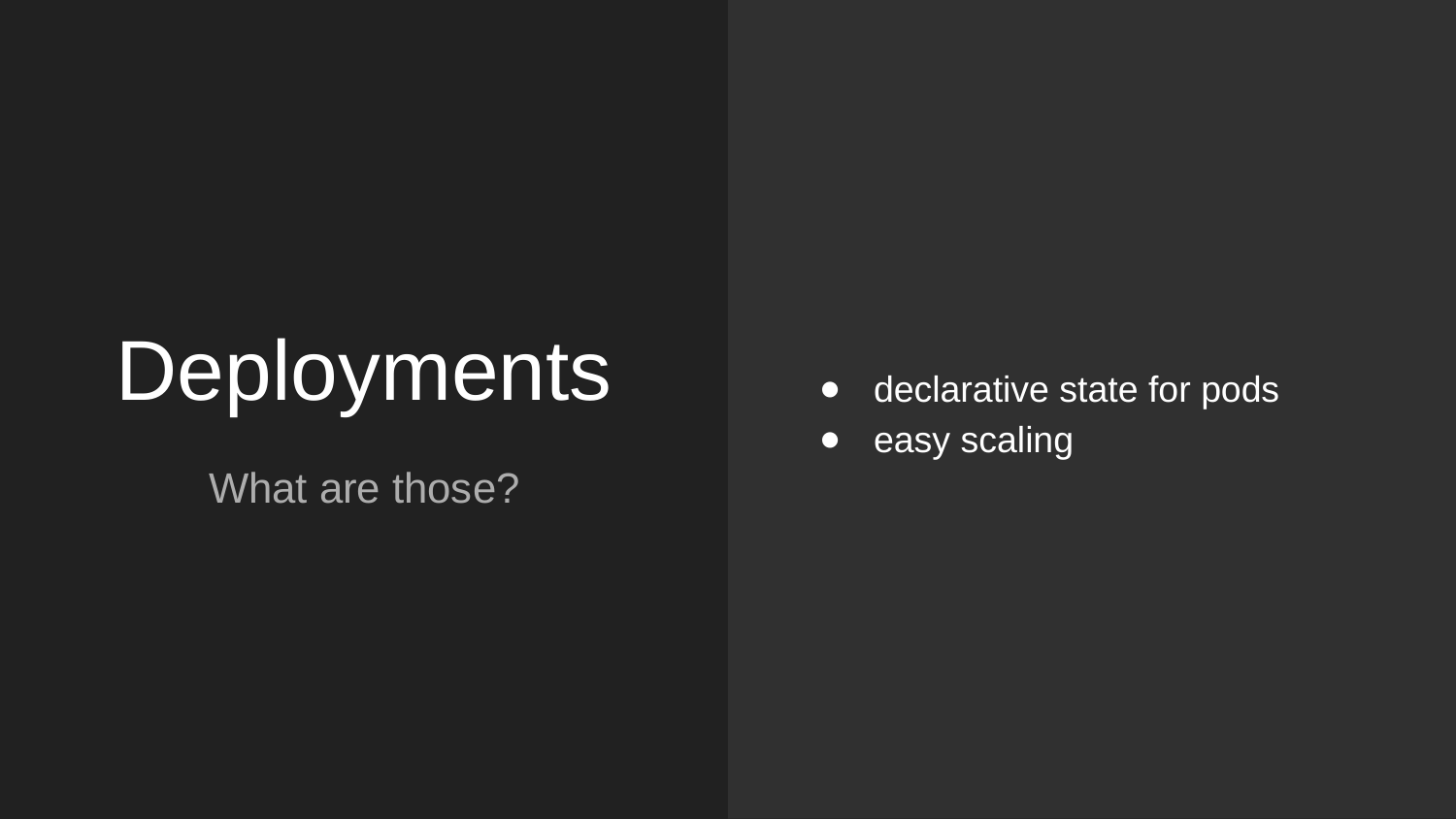

declarative state for pods
easy scaling
# Deployments
What are those?